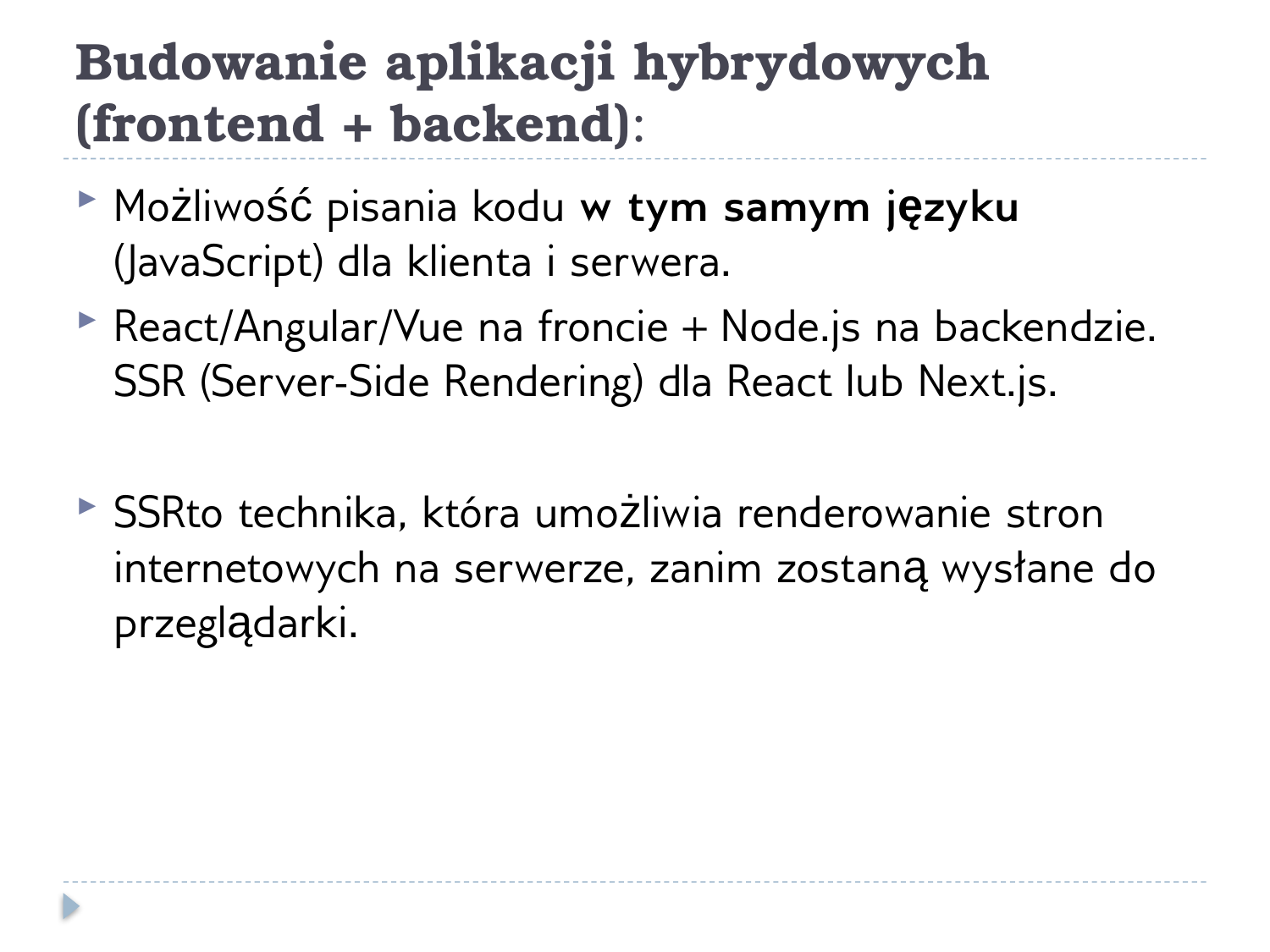

# Budowanie aplikacji hybrydowych (frontend + backend):
Możliwość pisania kodu w tym samym języku (JavaScript) dla klienta i serwera.
React/Angular/Vue na froncie + Node.js na backendzie. SSR (Server-Side Rendering) dla React lub Next.js.

SSRto technika, która umożliwia renderowanie stron internetowych na serwerze, zanim zostaną wysłane do przeglądarki.